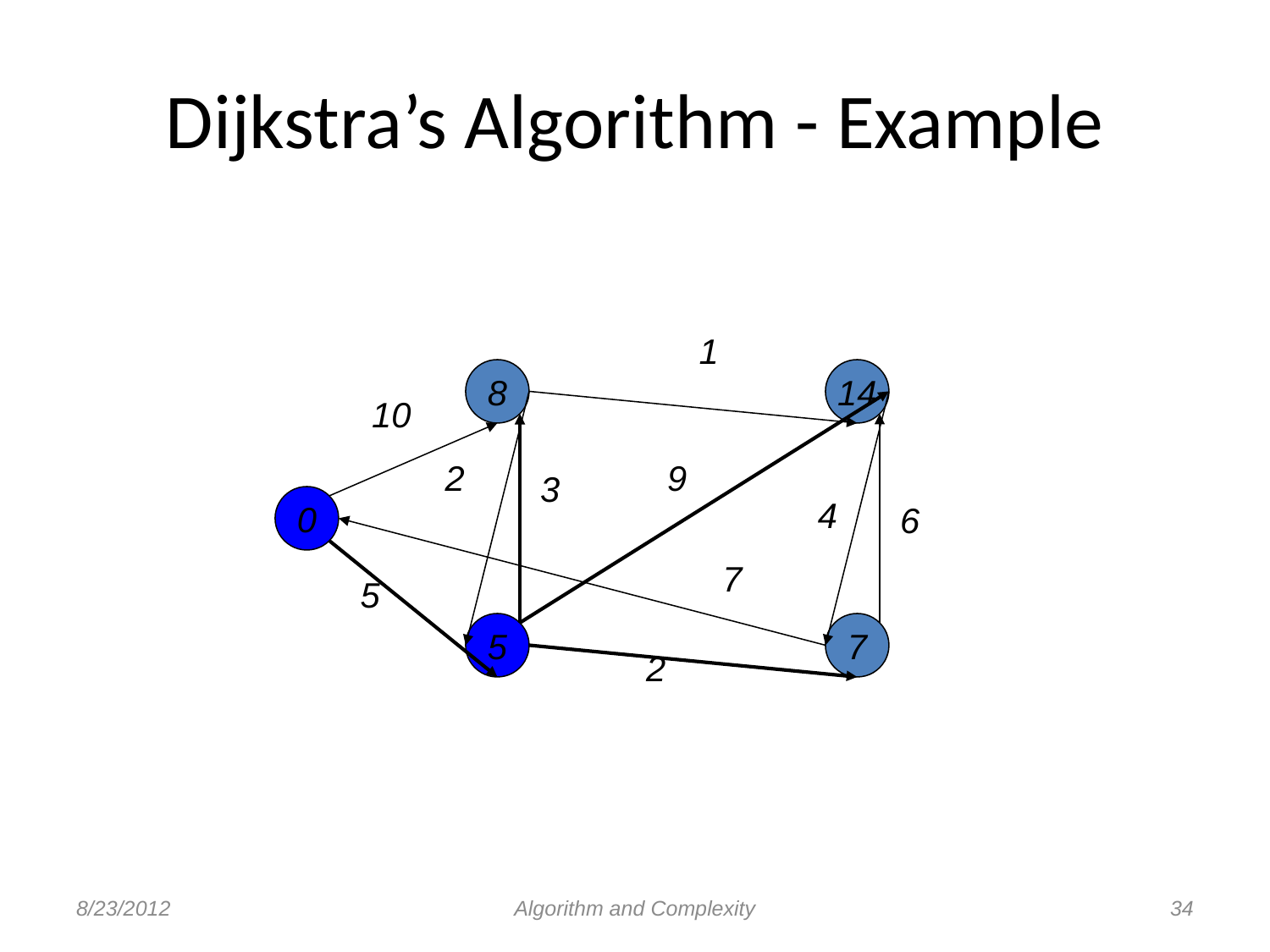

Dijkstra’s Algorithm - Example
1
8
14
10
2
9
3
0
4
6
7
5
5
7
2
8/23/2012
Algorithm and Complexity
34